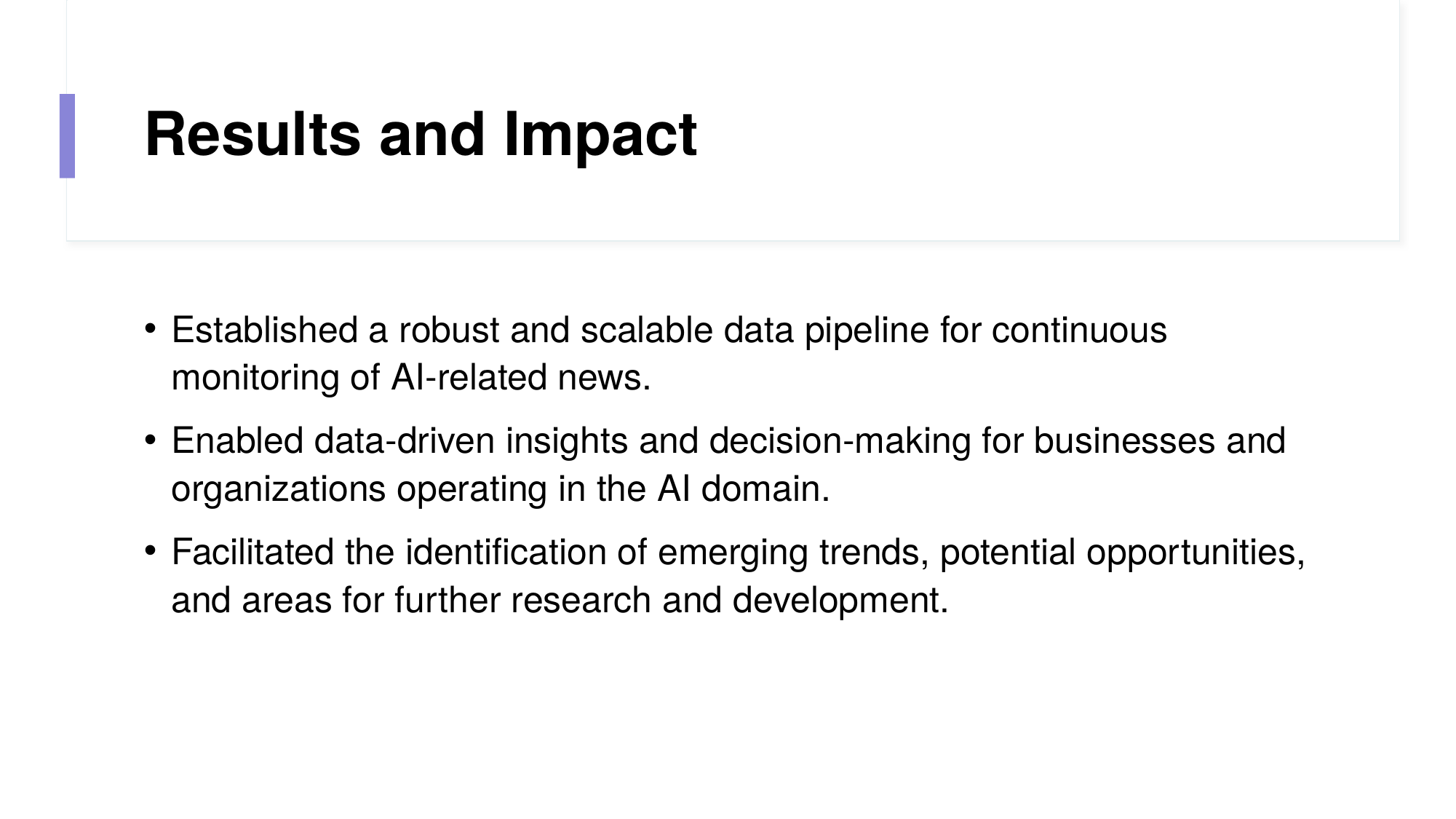

# Results and Impact
Established a robust and scalable data pipeline for continuous monitoring of AI-related news.
Enabled data-driven insights and decision-making for businesses and organizations operating in the AI domain.
Facilitated the identification of emerging trends, potential opportunities, and areas for further research and development.